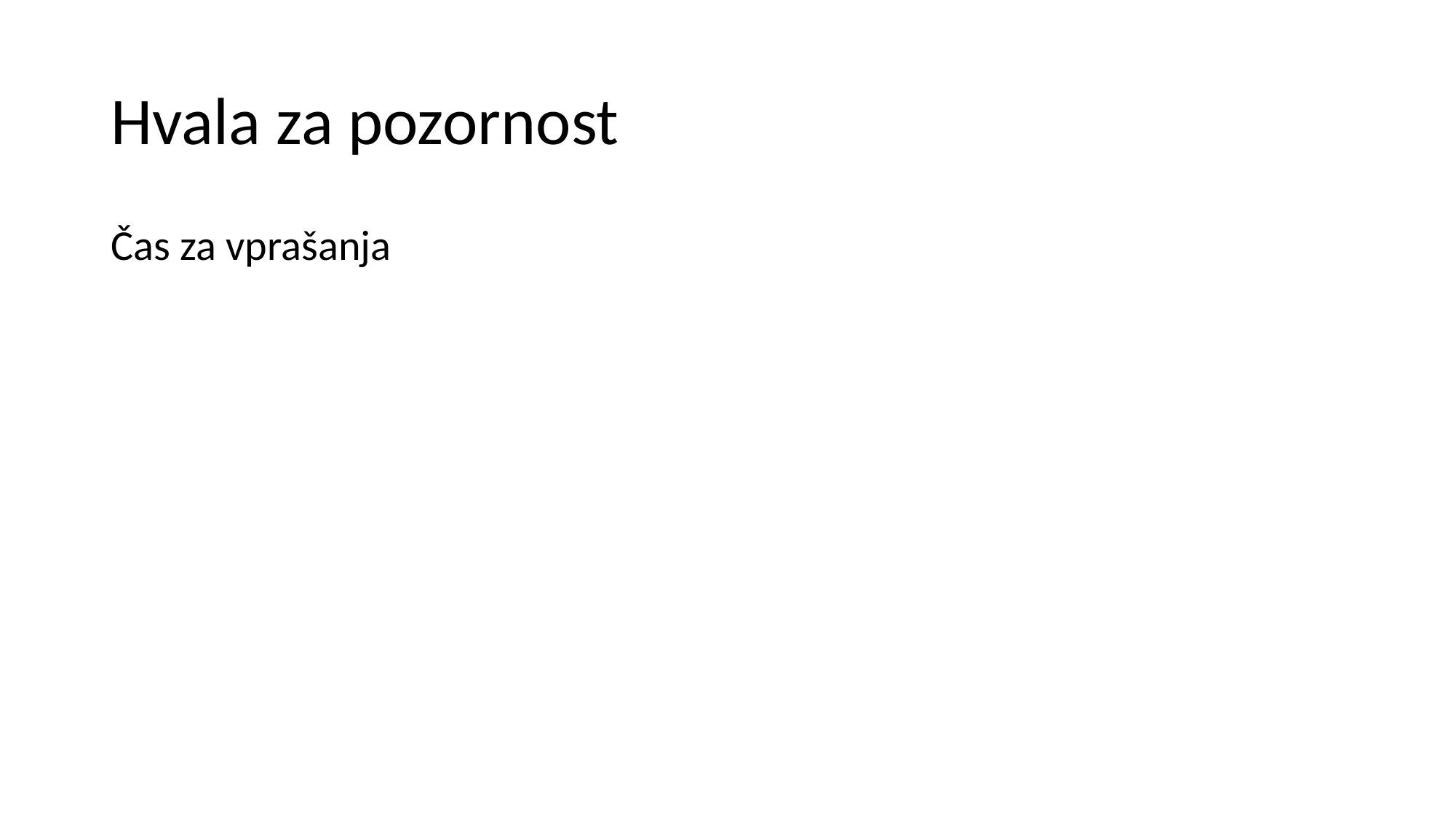

# Hvala za pozornost
Čas za vprašanja